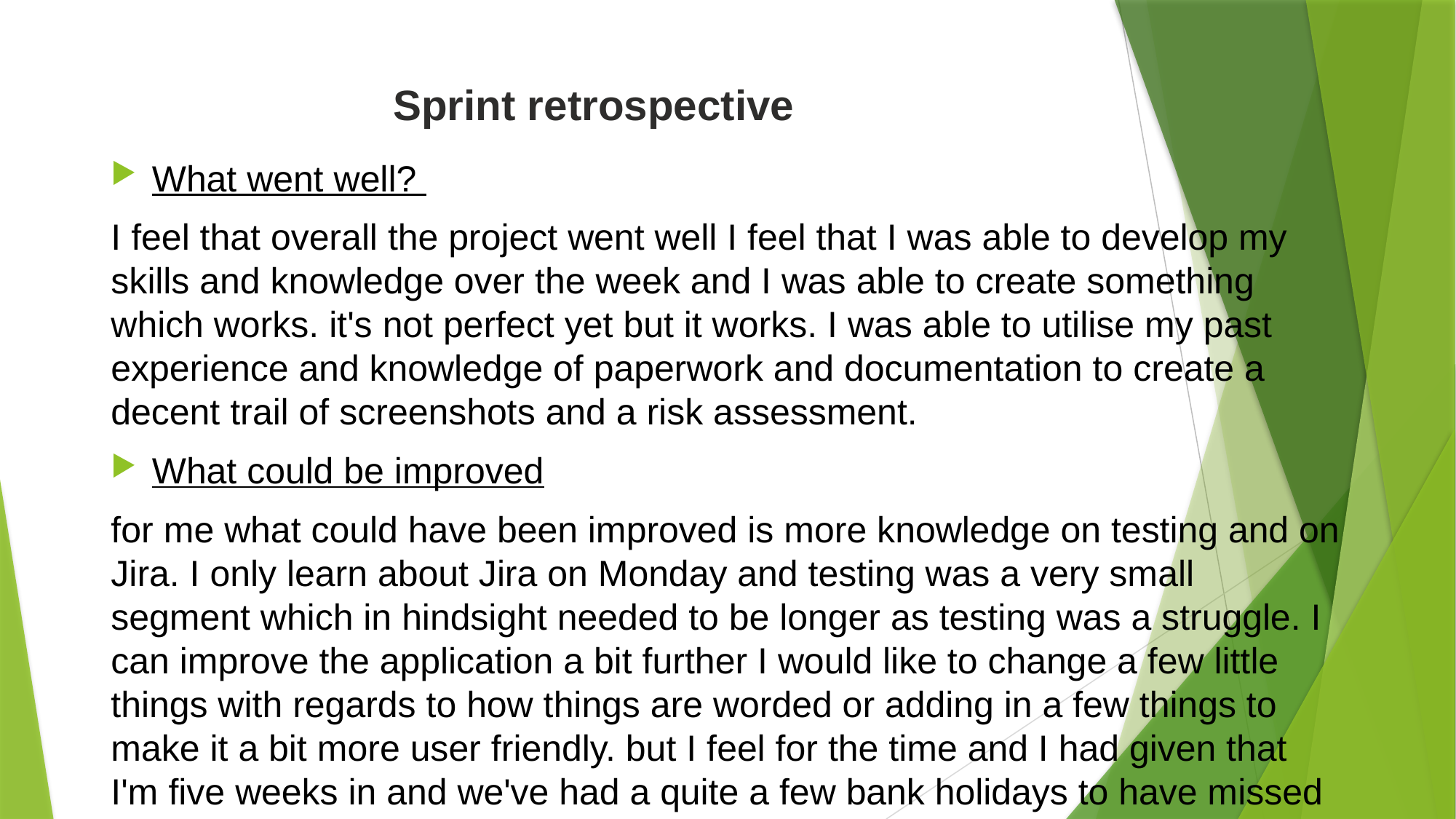

# Sprint retrospective
What went well?
I feel that overall the project went well I feel that I was able to develop my skills and knowledge over the week and I was able to create something which works. it's not perfect yet but it works. I was able to utilise my past experience and knowledge of paperwork and documentation to create a decent trail of screenshots and a risk assessment.
What could be improved
for me what could have been improved is more knowledge on testing and on Jira. I only learn about Jira on Monday and testing was a very small segment which in hindsight needed to be longer as testing was a struggle. I can improve the application a bit further I would like to change a few little things with regards to how things are worded or adding in a few things to make it a bit more user friendly. but I feel for the time and I had given that I'm five weeks in and we've had a quite a few bank holidays to have missed some training days I've done a reasonably good job